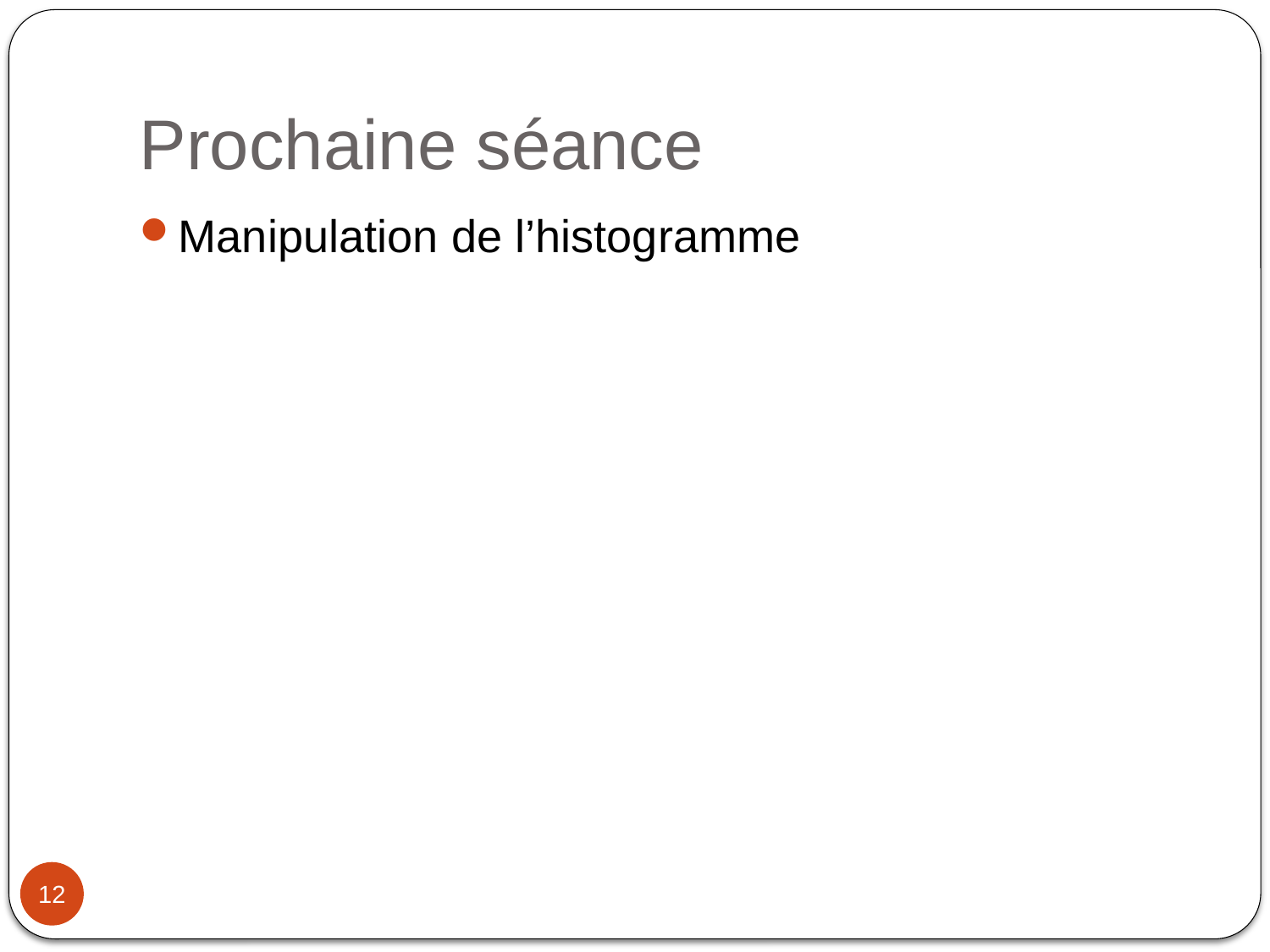

# Prochaine séance
Manipulation de l’histogramme
12